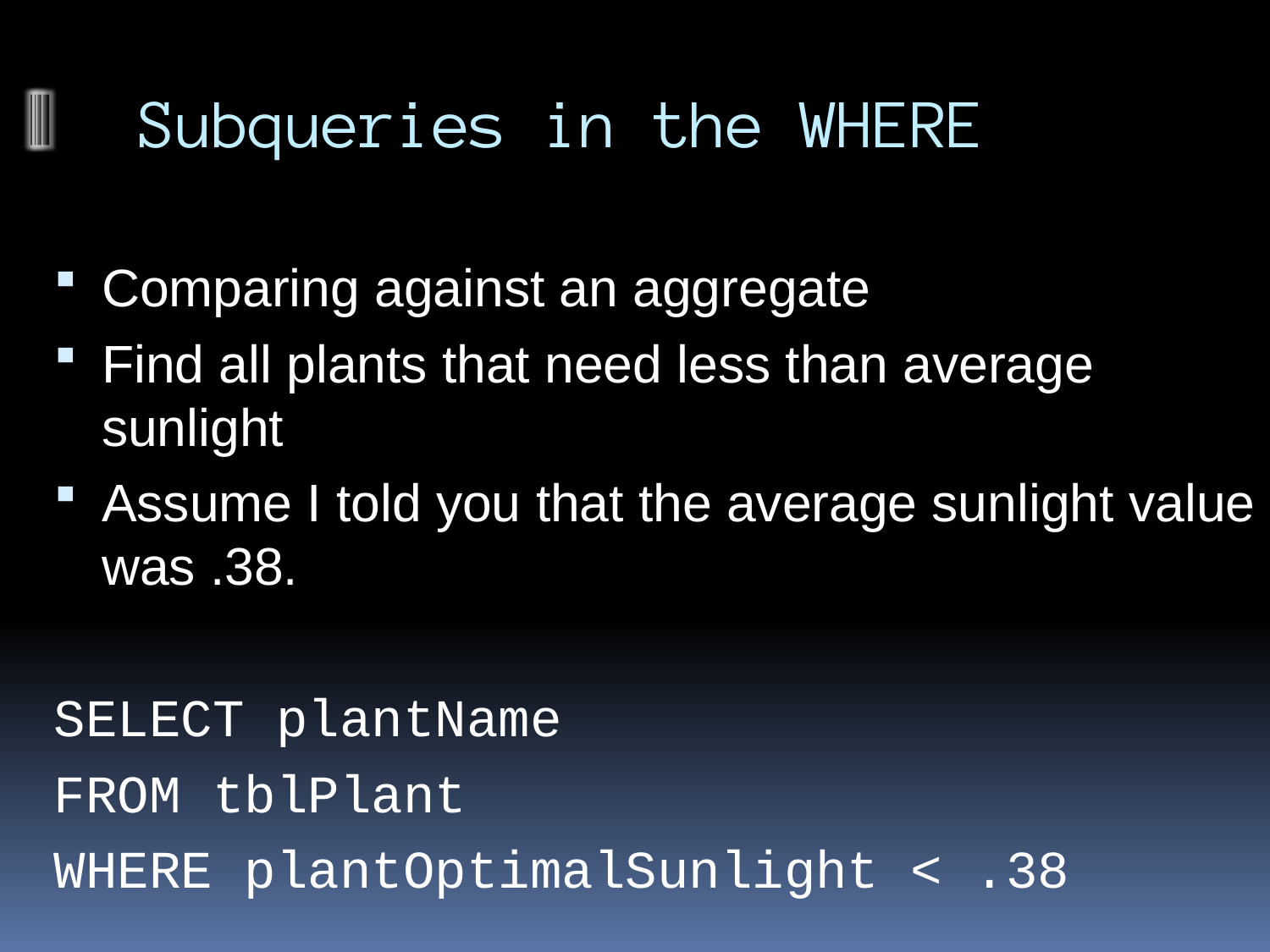

# Subqueries in the WHERE
Comparing against an aggregate
Find all plants that need less than average sunlight
Assume I told you that the average sunlight value was .38.

SELECT plantName
FROM tblPlant
WHERE plantOptimalSunlight < .38